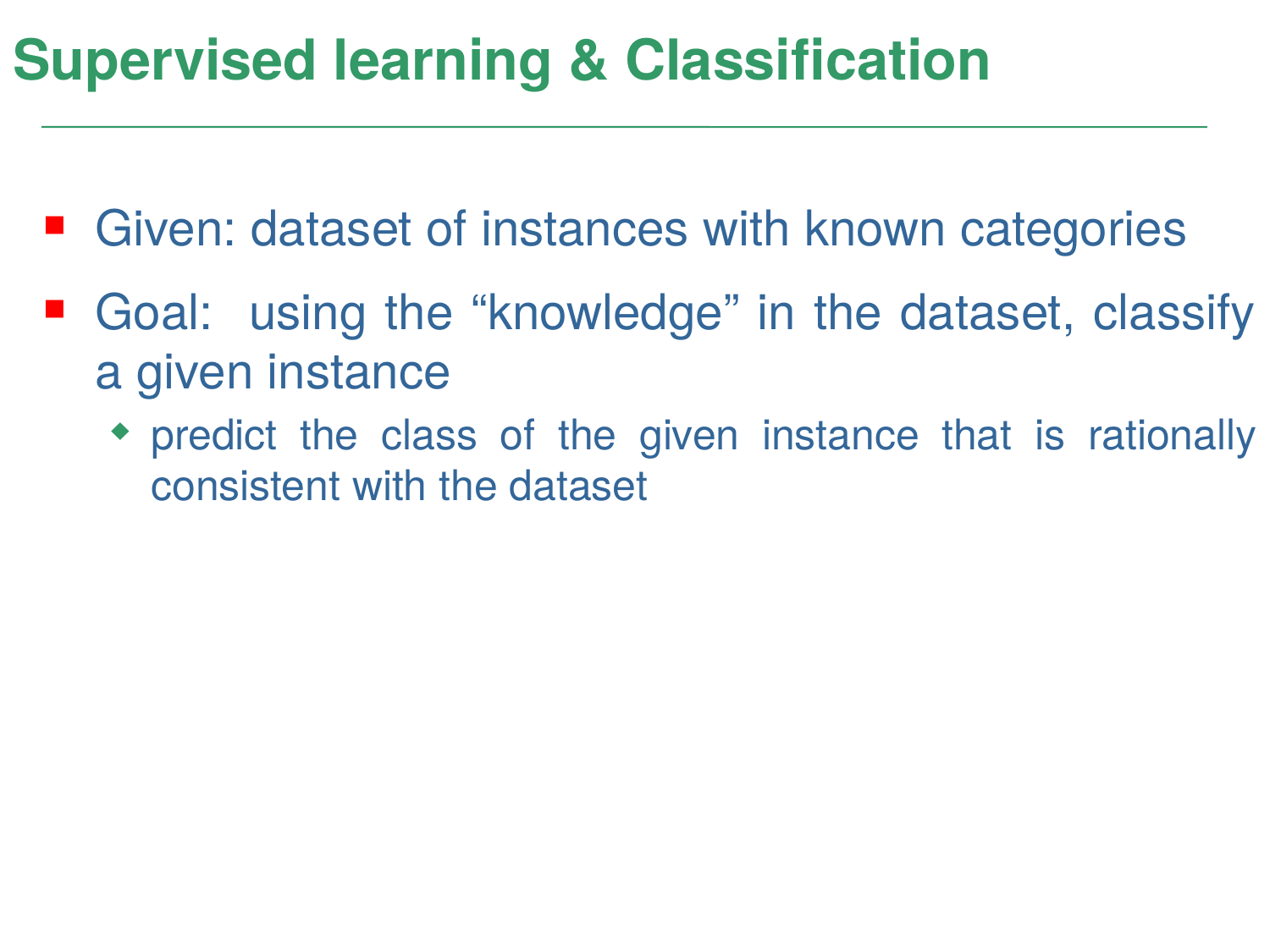

# Supervised learning & Classification
Given: dataset of instances with known categories
Goal:  using the “knowledge” in the dataset, classify a given instance
predict the class of the given instance that is rationally consistent with the dataset